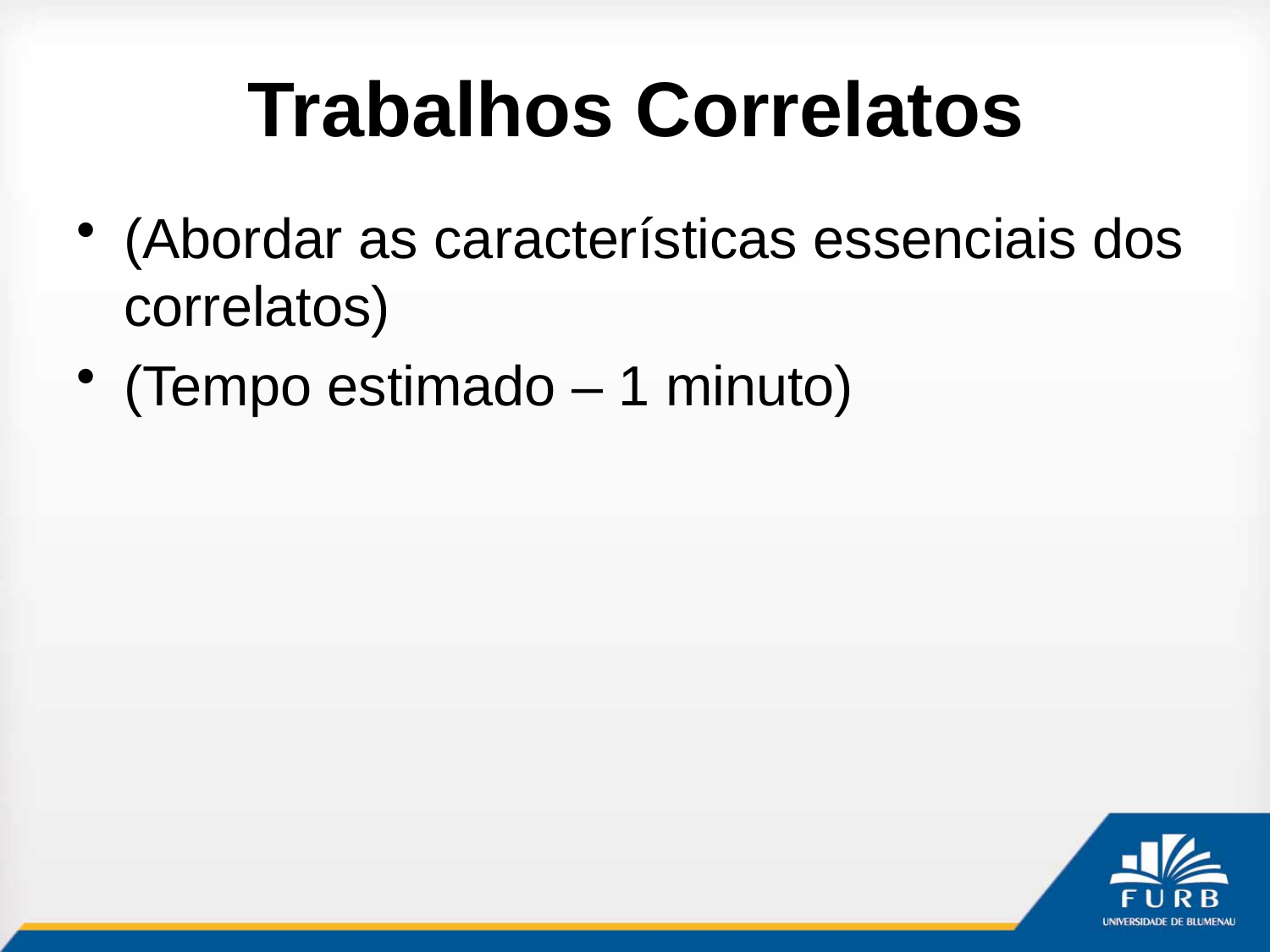

# Trabalhos Correlatos
(Abordar as características essenciais dos correlatos)
(Tempo estimado – 1 minuto)